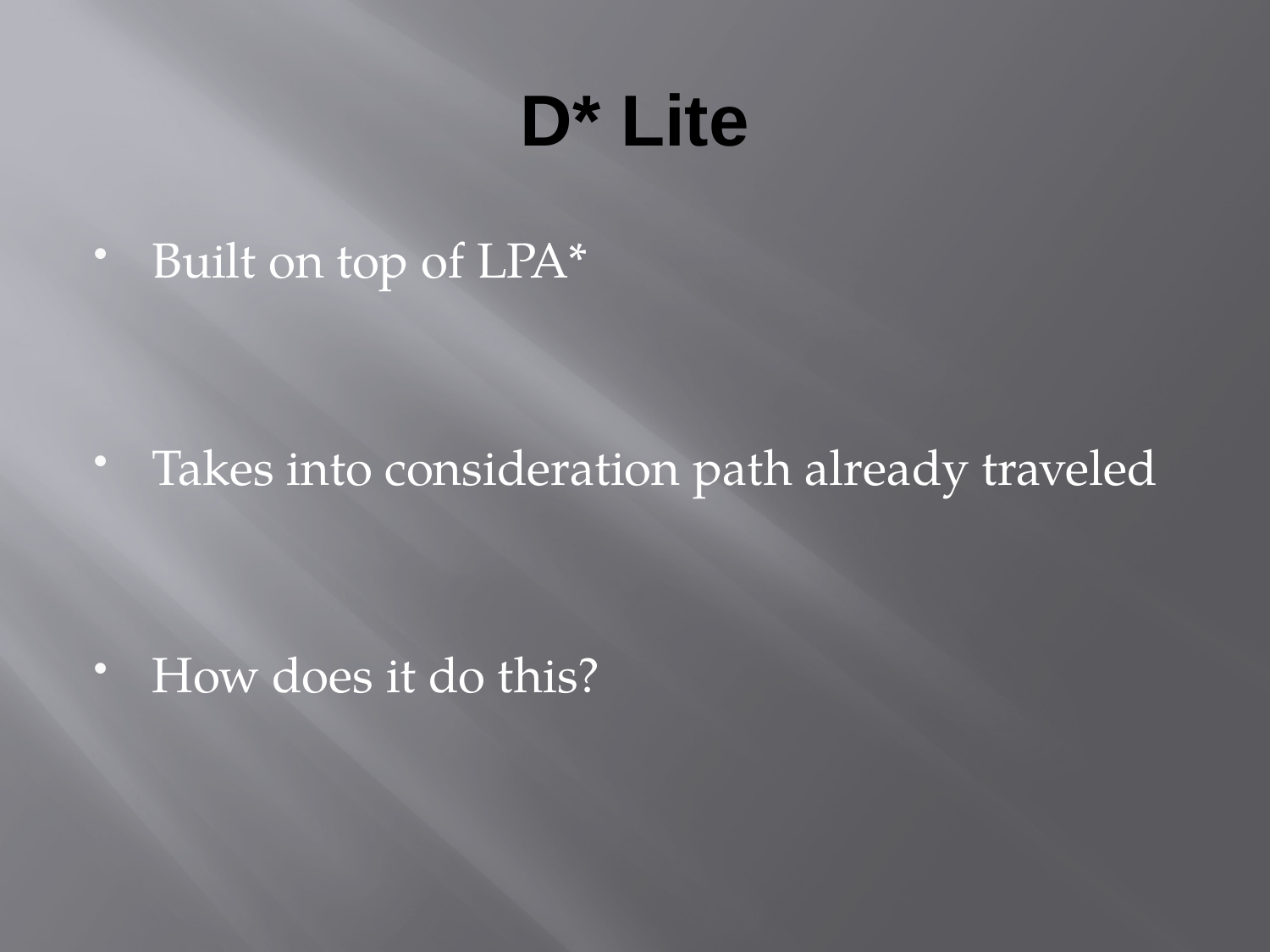

# D* Lite
Built on top of LPA*

Takes into consideration path already traveled

How does it do this?